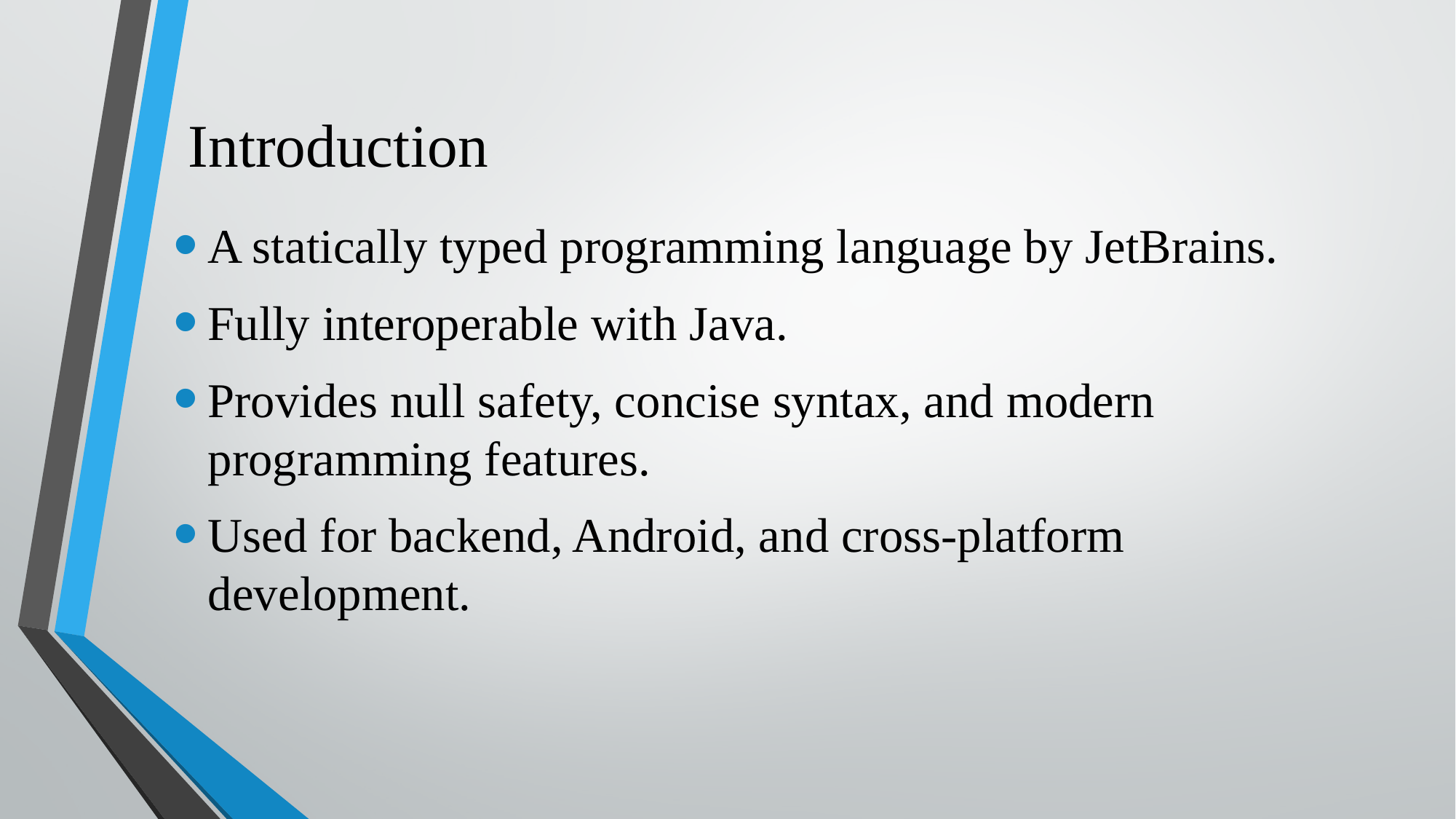

# Introduction
A statically typed programming language by JetBrains.
Fully interoperable with Java.
Provides null safety, concise syntax, and modern programming features.
Used for backend, Android, and cross-platform development.